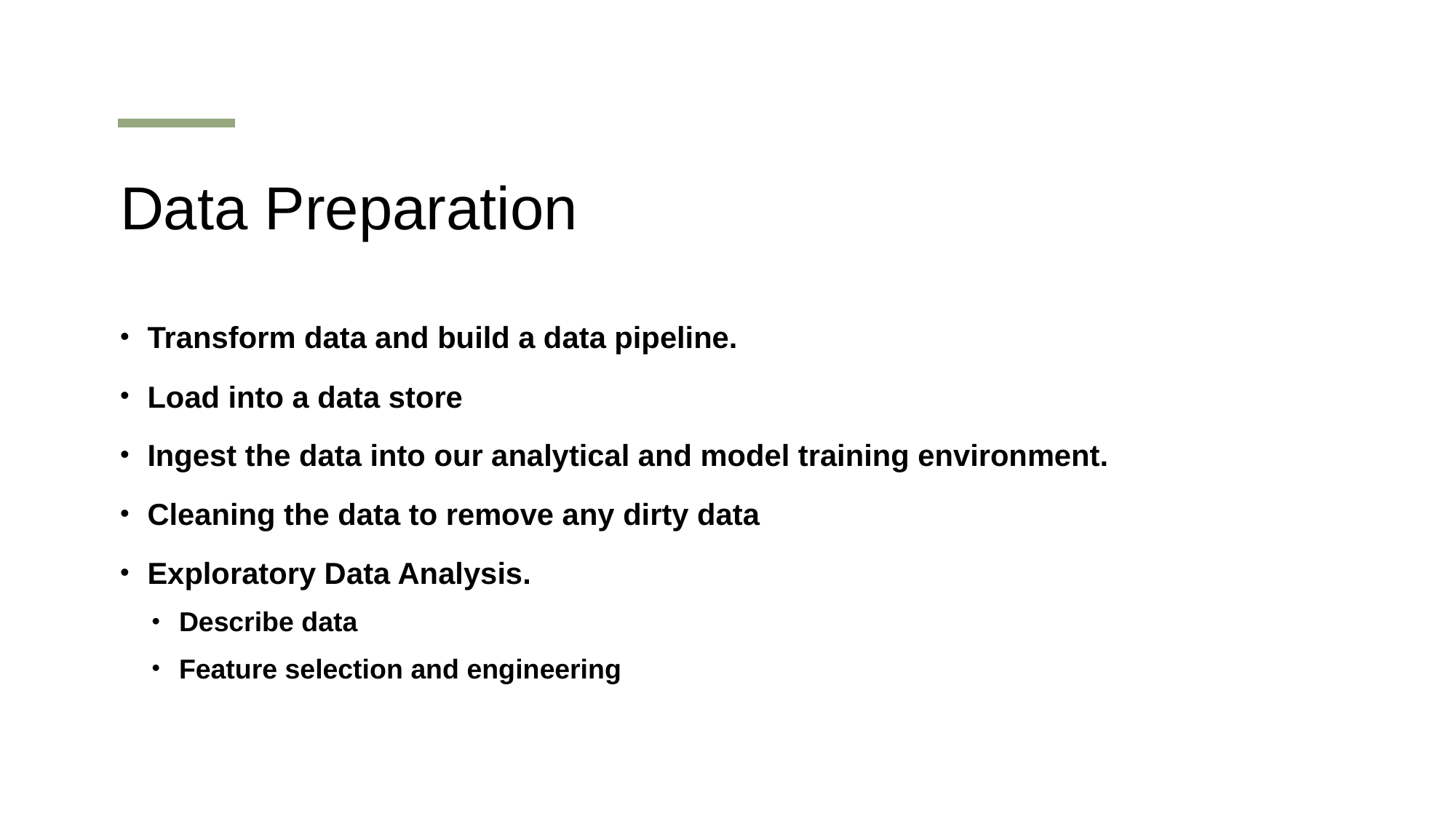

# Data Preparation
Transform data and build a data pipeline.
Load into a data store
Ingest the data into our analytical and model training environment.
Cleaning the data to remove any dirty data
Exploratory Data Analysis.
Describe data
Feature selection and engineering